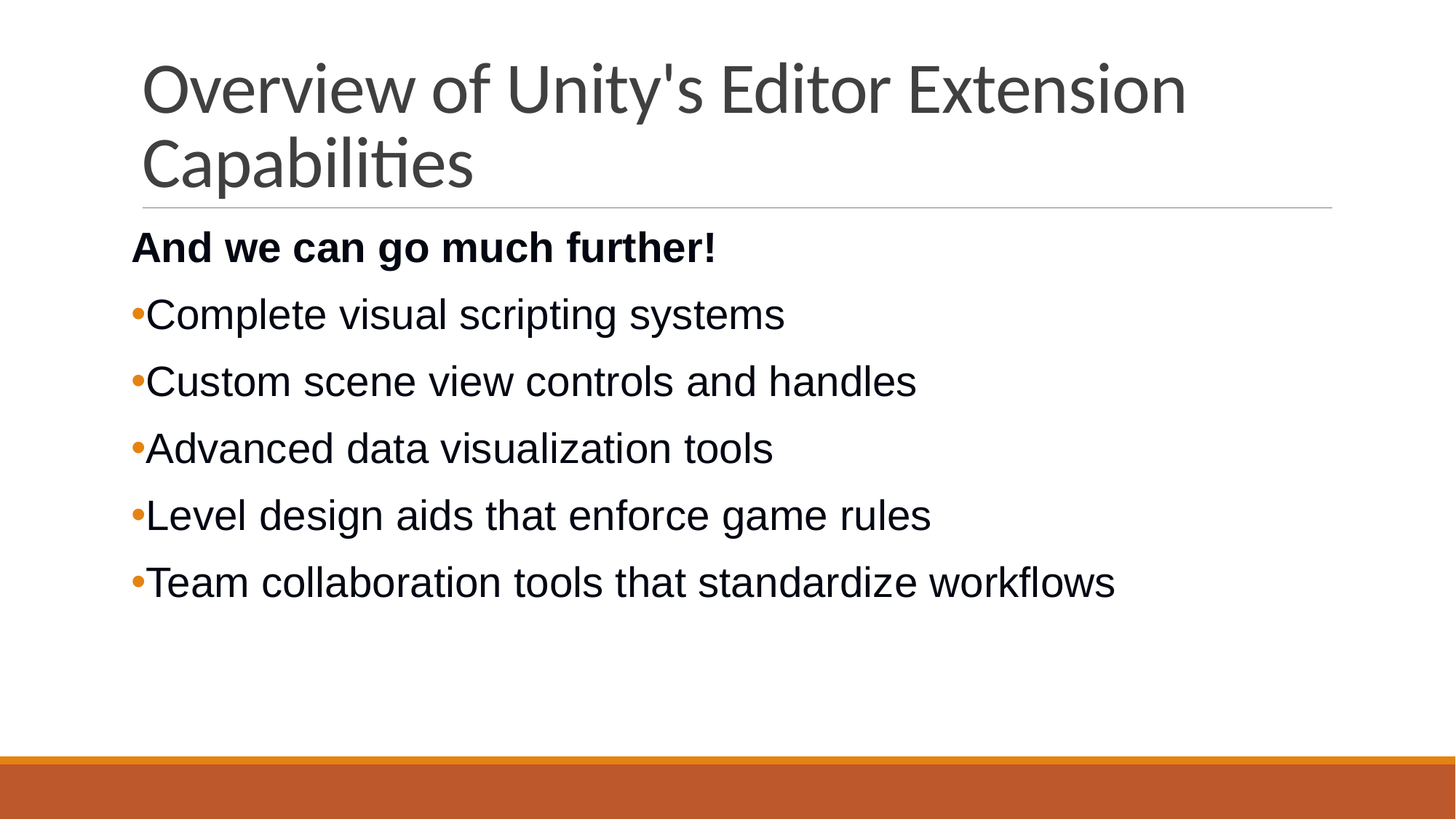

# Overview of Unity's Editor Extension Capabilities
And we can go much further!
Complete visual scripting systems
Custom scene view controls and handles
Advanced data visualization tools
Level design aids that enforce game rules
Team collaboration tools that standardize workflows